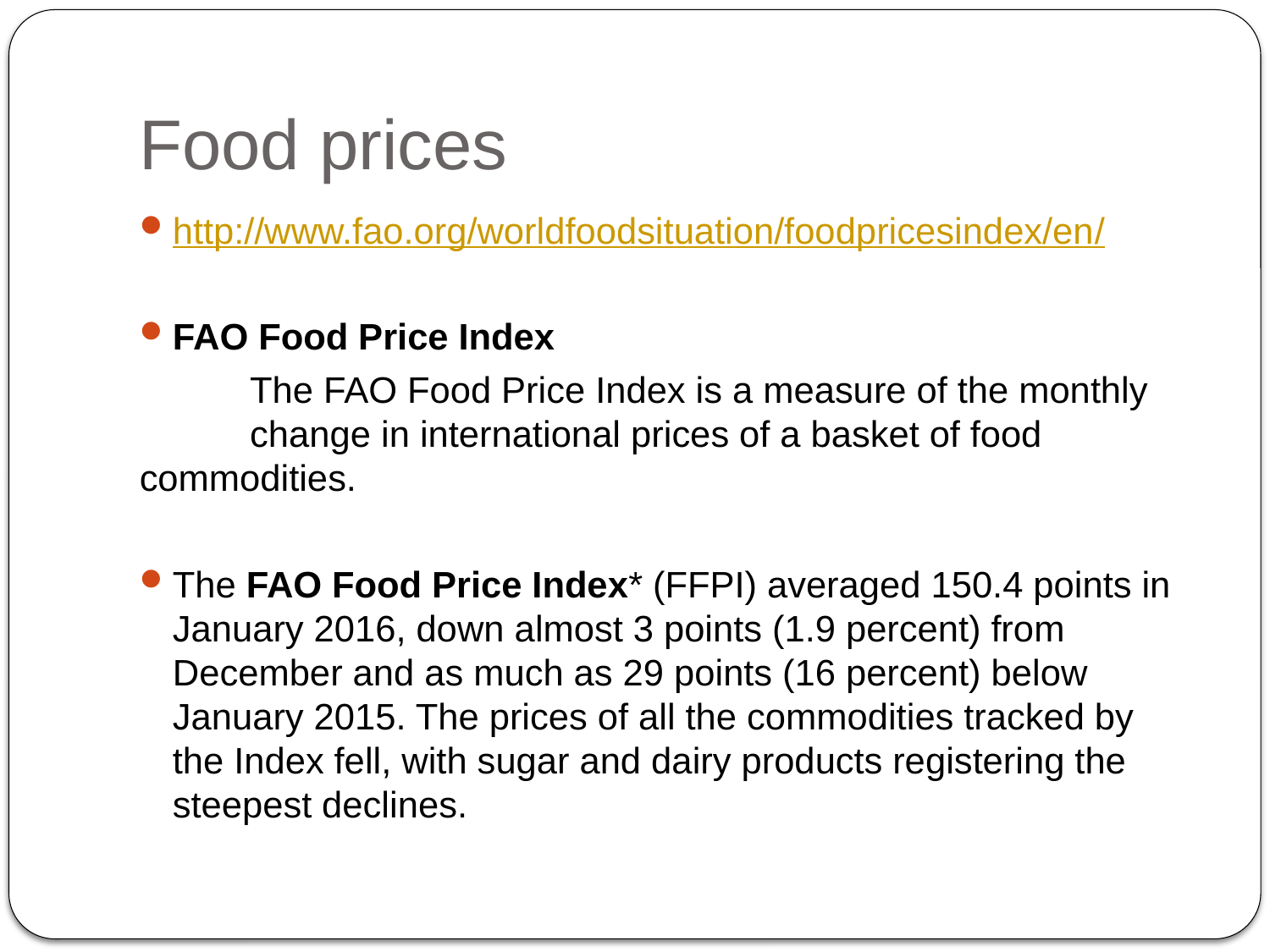

# Food prices
http://www.fao.org/worldfoodsituation/foodpricesindex/en/

FAO Food Price Index
	The FAO Food Price Index is a measure of the monthly 	change in international prices of a basket of food 	commodities.

The FAO Food Price Index* (FFPI) averaged 150.4 points in January 2016, down almost 3 points (1.9 percent) from December and as much as 29 points (16 percent) below January 2015. The prices of all the commodities tracked by the Index fell, with sugar and dairy products registering the steepest declines.